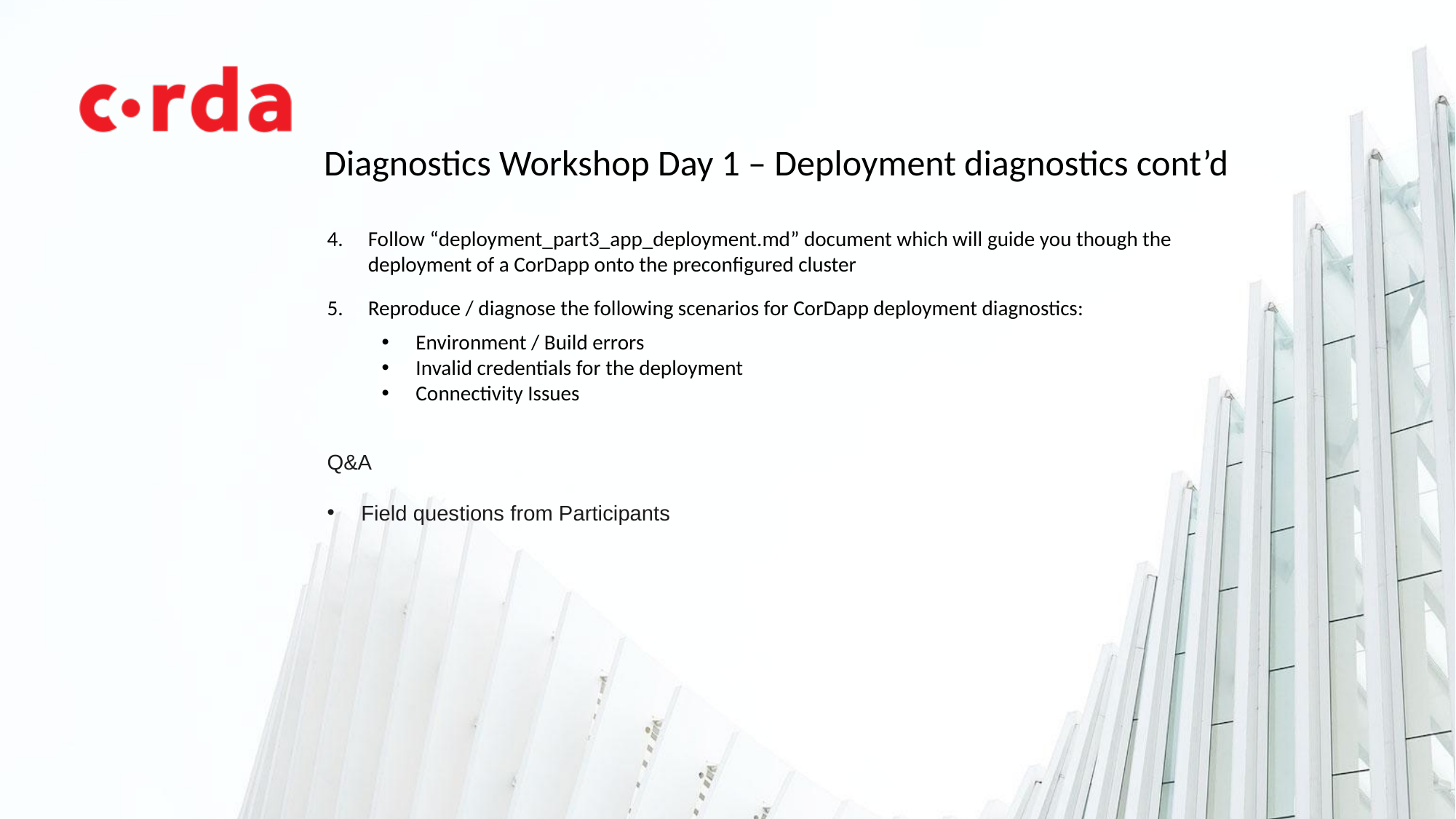

Diagnostics Workshop Day 1 – Deployment diagnostics cont’d

Follow “deployment_part3_app_deployment.md” document which will guide you though the deployment of a CorDapp onto the preconfigured cluster
Reproduce / diagnose the following scenarios for CorDapp deployment diagnostics:
Environment / Build errors
Invalid credentials for the deployment
Connectivity Issues

Q&A

Field questions from Participants